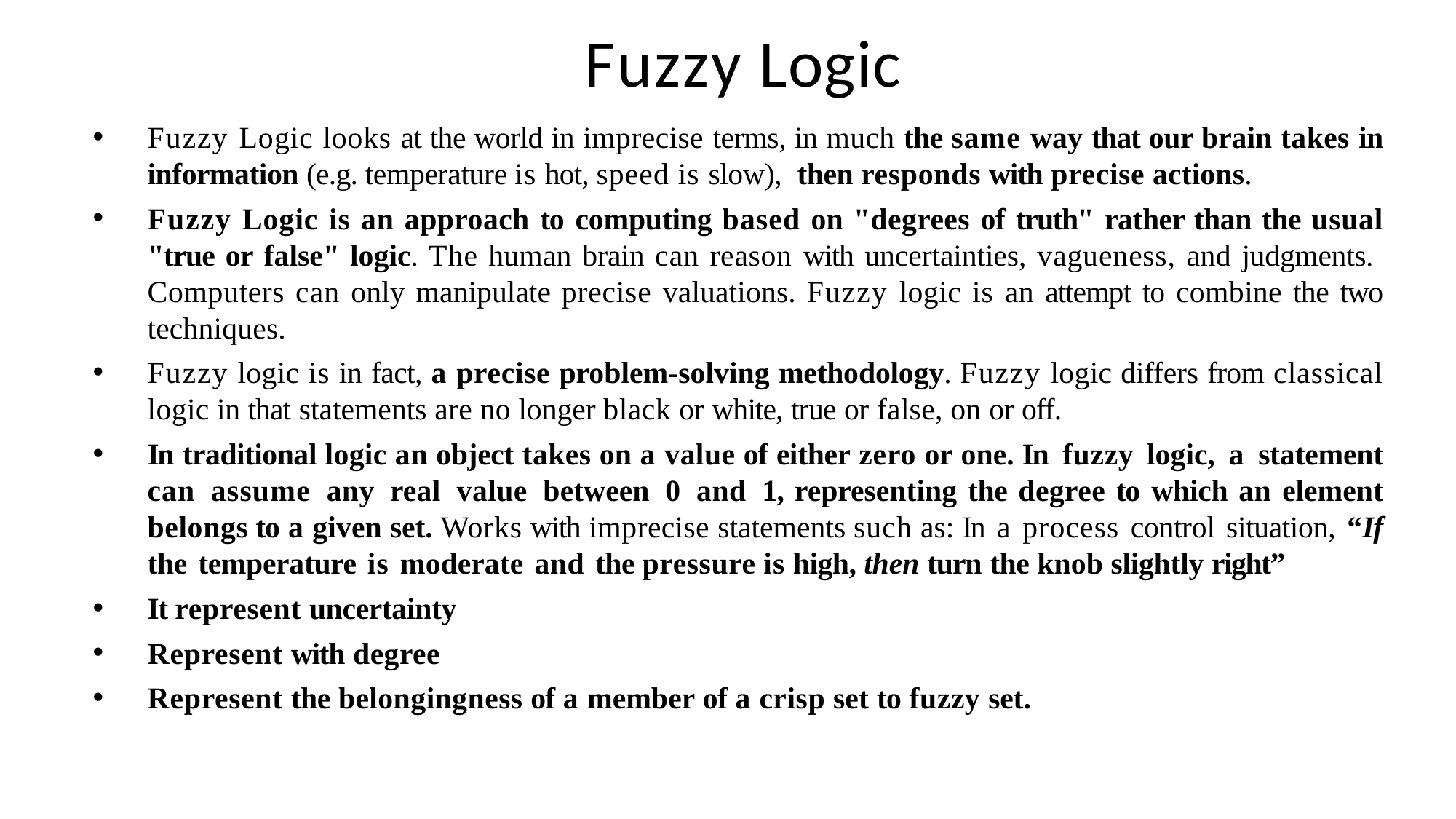

# Fuzzy Logic
Fuzzy Logic looks at the world in imprecise terms, in much the same way that our brain takes in information (e.g. temperature is hot, speed is slow),  then responds with precise actions.
Fuzzy Logic is an approach to computing based on "degrees of truth" rather than the usual "true or false" logic. The human brain can reason with uncertainties, vagueness, and judgments.  Computers can only manipulate precise valuations. Fuzzy logic is an attempt to combine the two techniques.
Fuzzy logic is in fact, a precise problem-solving methodology. Fuzzy logic differs from classical logic in that statements are no longer black or white, true or false, on or off.
In traditional logic an object takes on a value of either zero or one. In fuzzy logic, a statement can assume any real value between 0 and 1, representing the degree to which an element belongs to a given set. Works with imprecise statements such as: In a process control situation, “If the temperature is moderate and the pressure is high, then turn the knob slightly right”
It represent uncertainty
Represent with degree
Represent the belongingness of a member of a crisp set to fuzzy set.